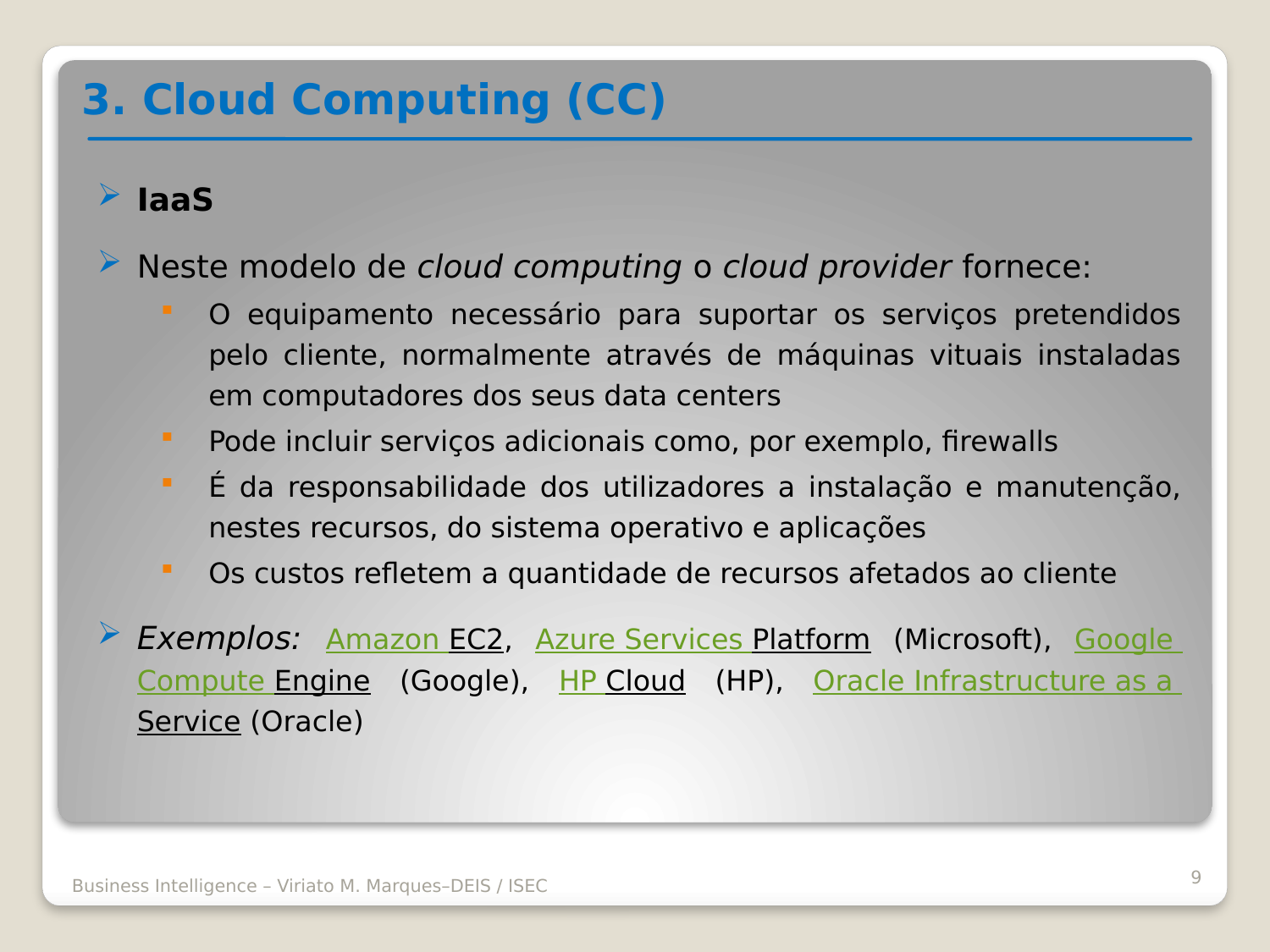

3. Cloud Computing (CC)
IaaS
Neste modelo de cloud computing o cloud provider fornece:
O equipamento necessário para suportar os serviços pretendidos pelo cliente, normalmente através de máquinas vituais instaladas em computadores dos seus data centers
Pode incluir serviços adicionais como, por exemplo, firewalls
É da responsabilidade dos utilizadores a instalação e manutenção, nestes recursos, do sistema operativo e aplicações
Os custos refletem a quantidade de recursos afetados ao cliente
Exemplos: Amazon EC2, Azure Services Platform (Microsoft), Google Compute Engine (Google), HP Cloud (HP), Oracle Infrastructure as a Service (Oracle)

9
Business Intelligence – Viriato M. Marques–DEIS / ISEC